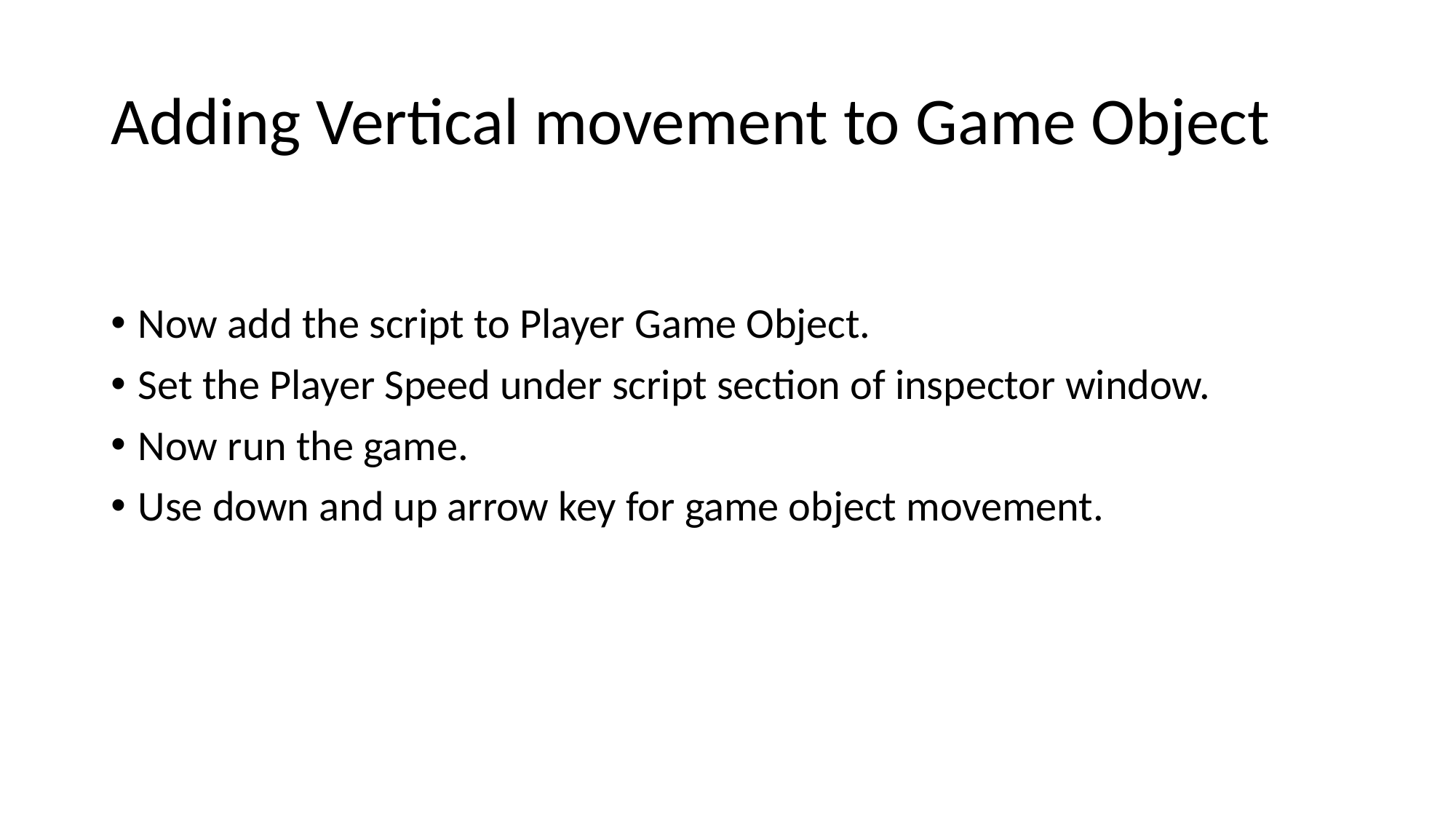

# Adding Vertical movement to Game Object
Now add the script to Player Game Object.
Set the Player Speed under script section of inspector window.
Now run the game.
Use down and up arrow key for game object movement.